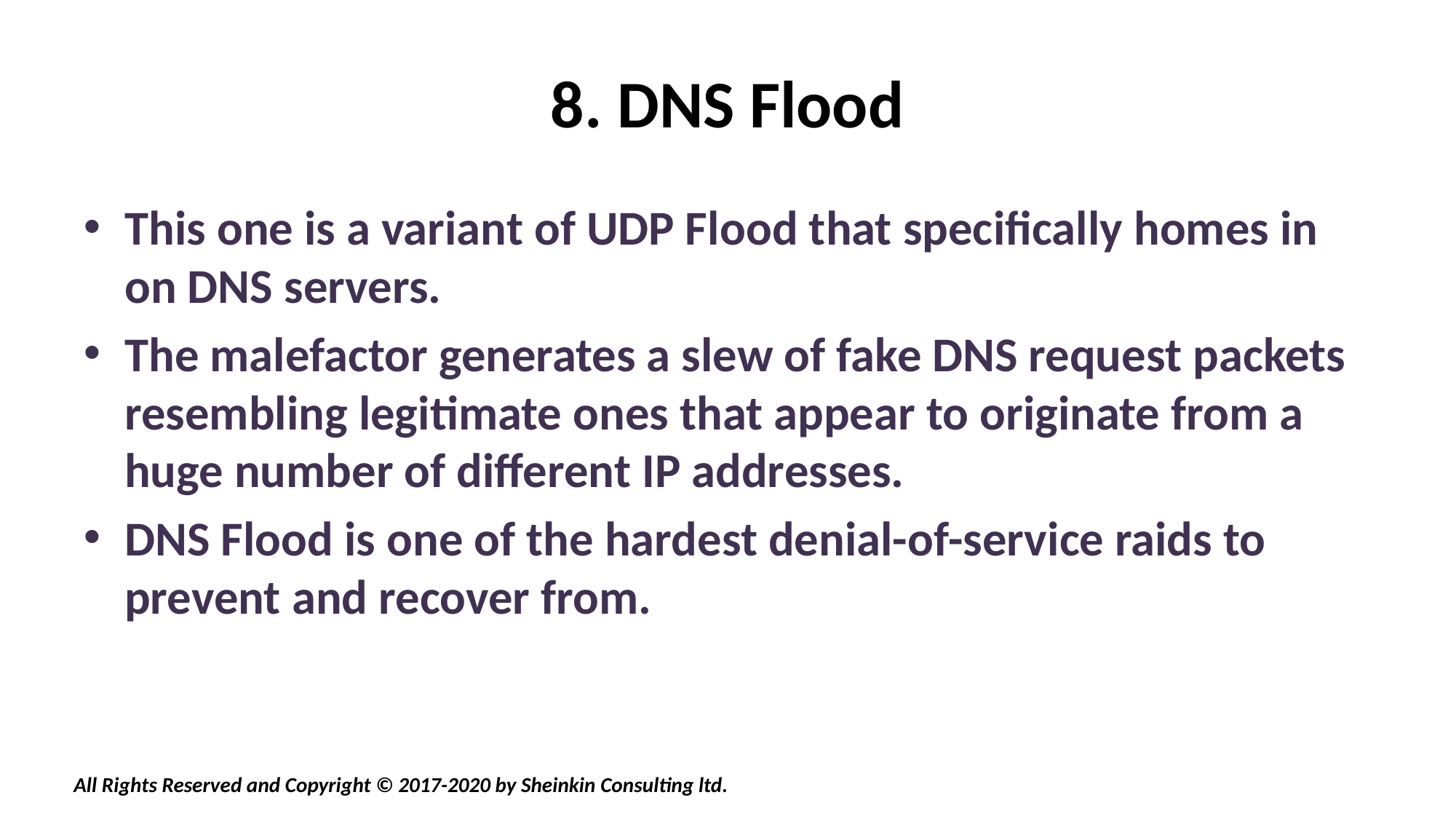

# 8. DNS Flood
This one is a variant of UDP Flood that specifically homes in on DNS servers.
The malefactor generates a slew of fake DNS request packets resembling legitimate ones that appear to originate from a huge number of different IP addresses.
DNS Flood is one of the hardest denial-of-service raids to prevent and recover from.